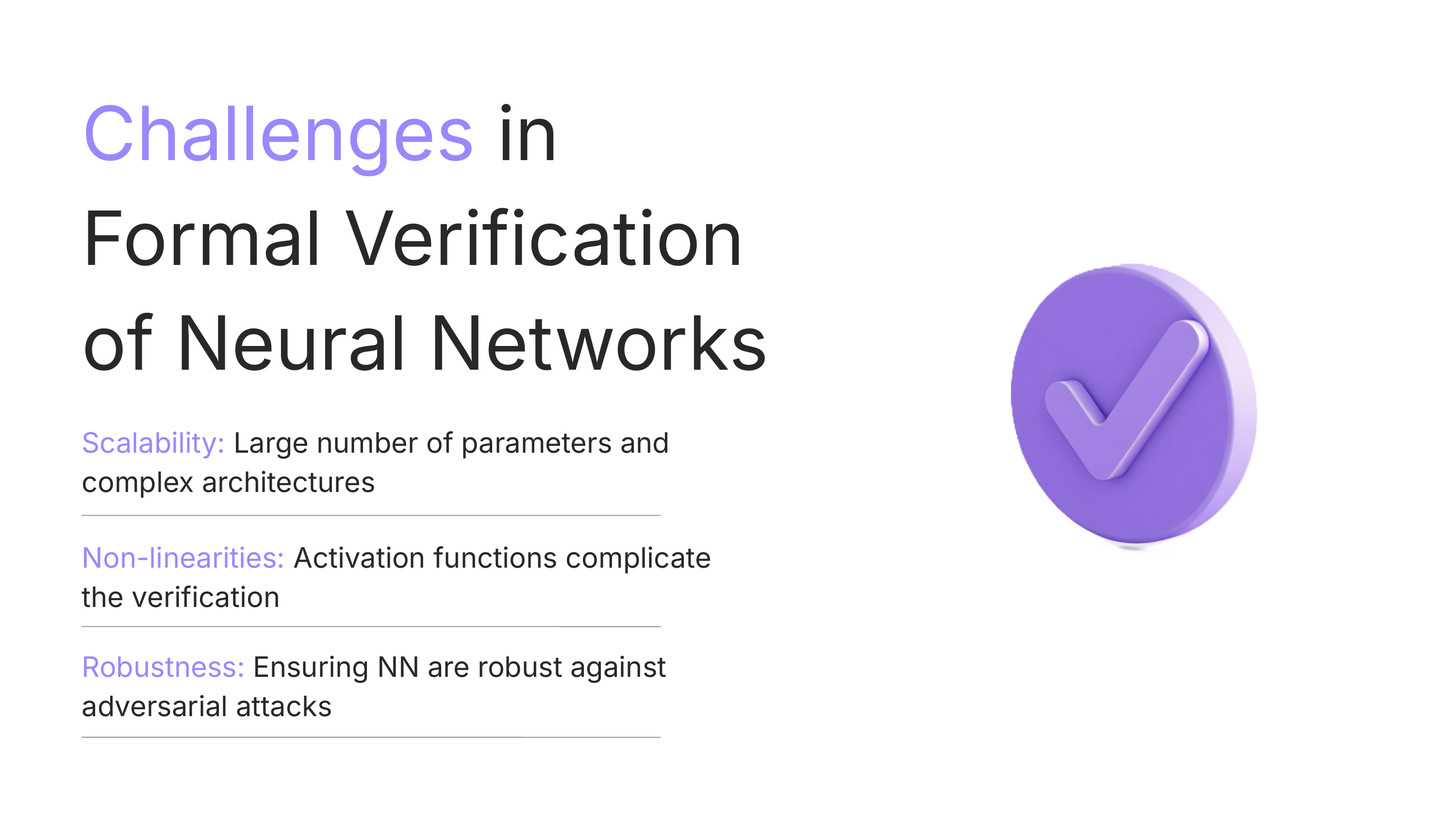

Challenges in Formal Verification of Neural Networks
Scalability: Large number of parameters and complex architectures

Non-linearities: Activation functions complicate the verification

Robustness: Ensuring NN are robust against adversarial attacks